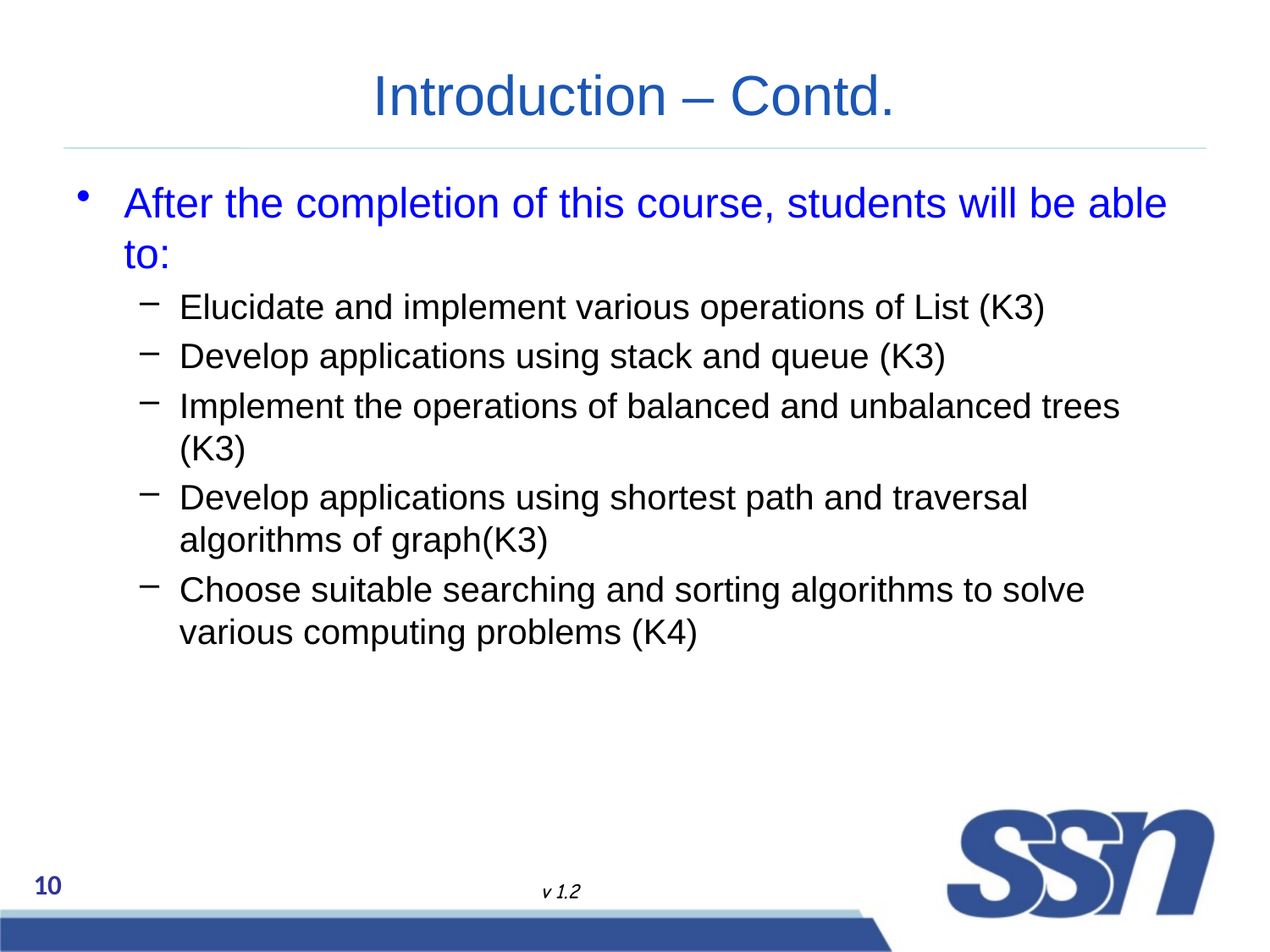

# Introduction – Contd.
After the completion of this course, students will be able to:
Elucidate and implement various operations of List (K3)
Develop applications using stack and queue (K3)
Implement the operations of balanced and unbalanced trees (K3)
Develop applications using shortest path and traversal algorithms of graph(K3)
Choose suitable searching and sorting algorithms to solve various computing problems (K4)